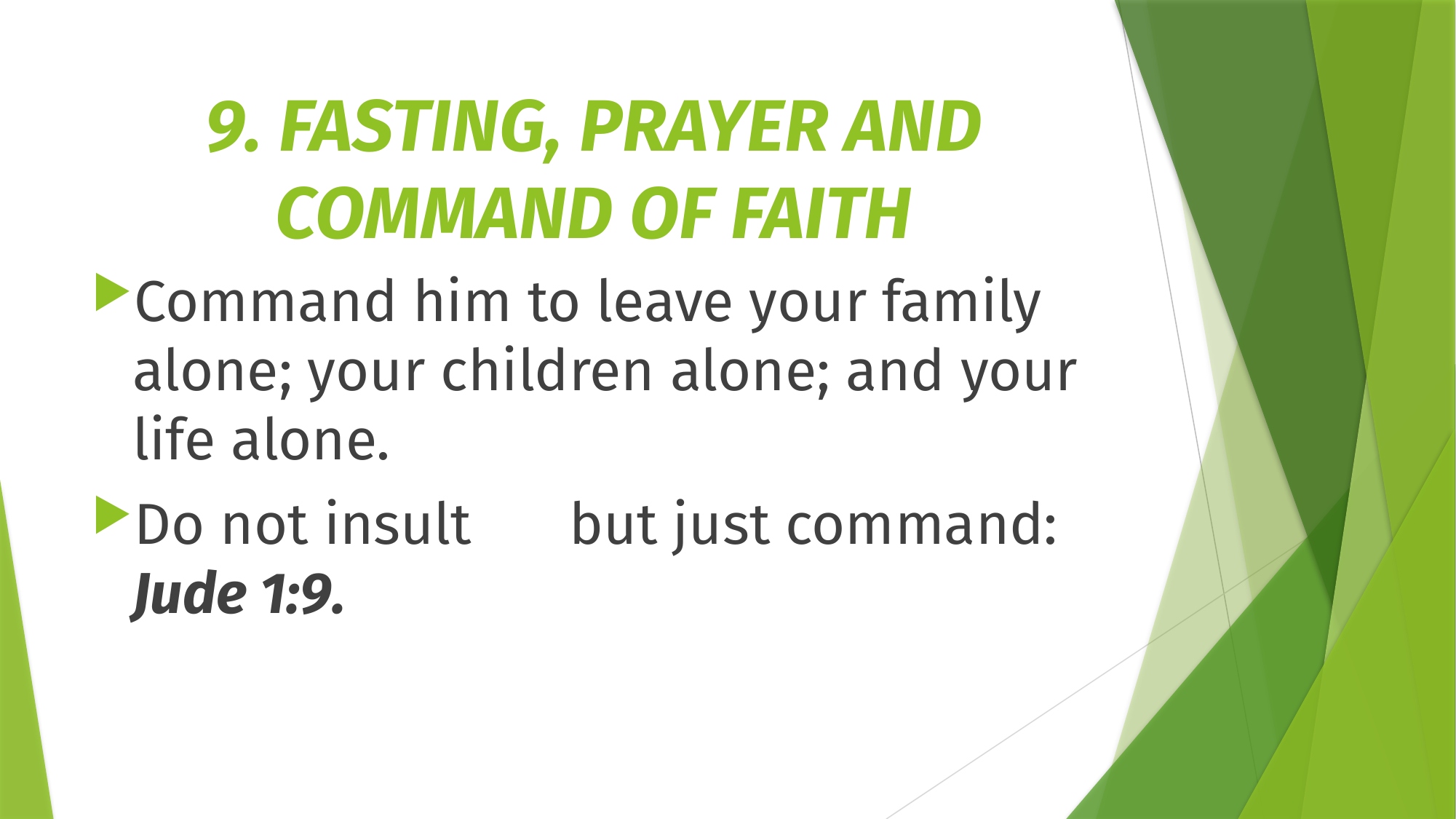

# 9. FASTING, PRAYER AND COMMAND OF FAITH
Command him to leave your family alone; your children alone; and your life alone.
Do not insult	but just command: Jude 1:9.